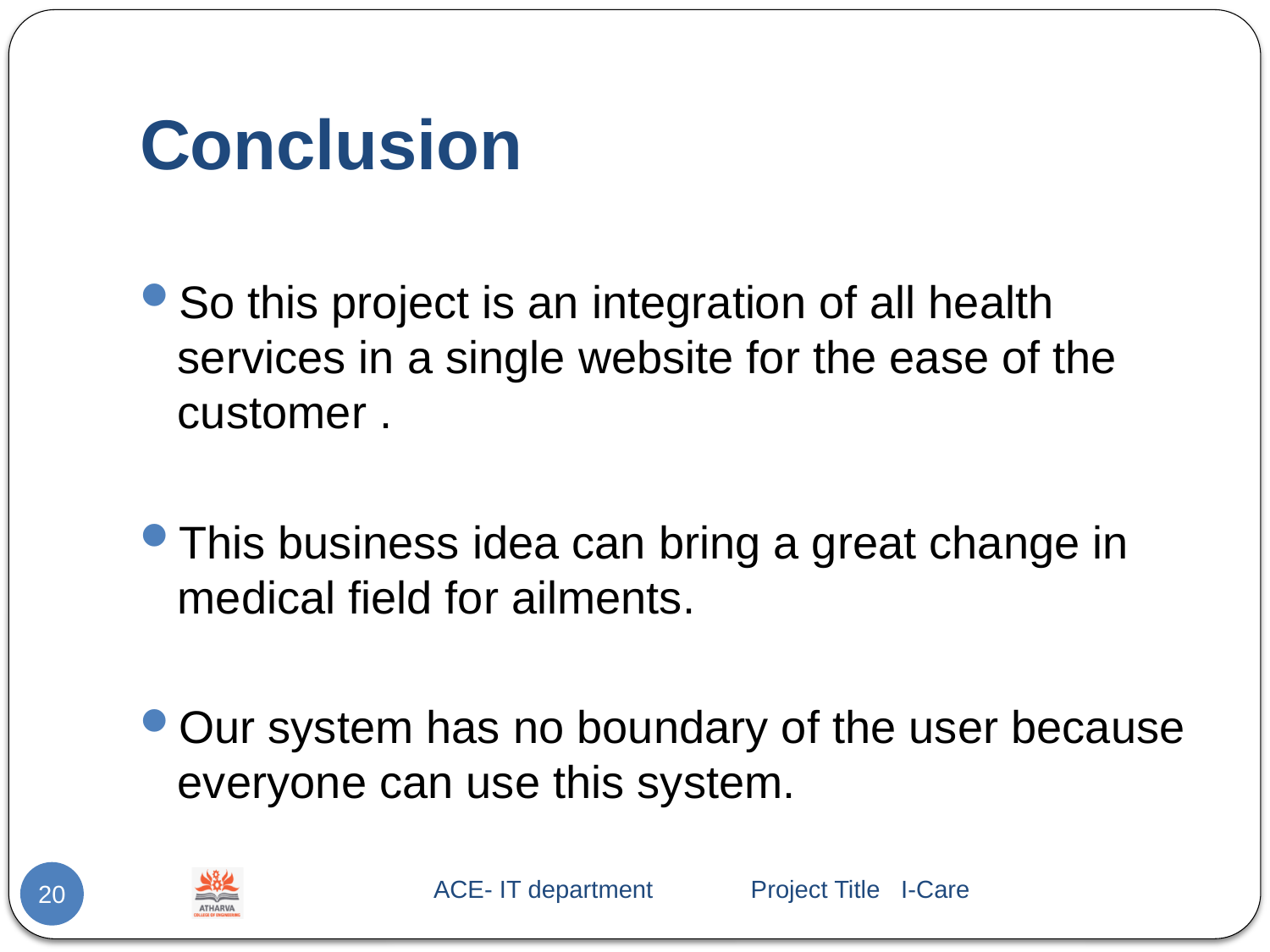

# Conclusion

So this project is an integration of all health services in a single website for the ease of the customer .

This business idea can bring a great change in medical field for ailments.

Our system has no boundary of the user because everyone can use this system.
                                 ACE- IT department              Project Title   I-Care
20